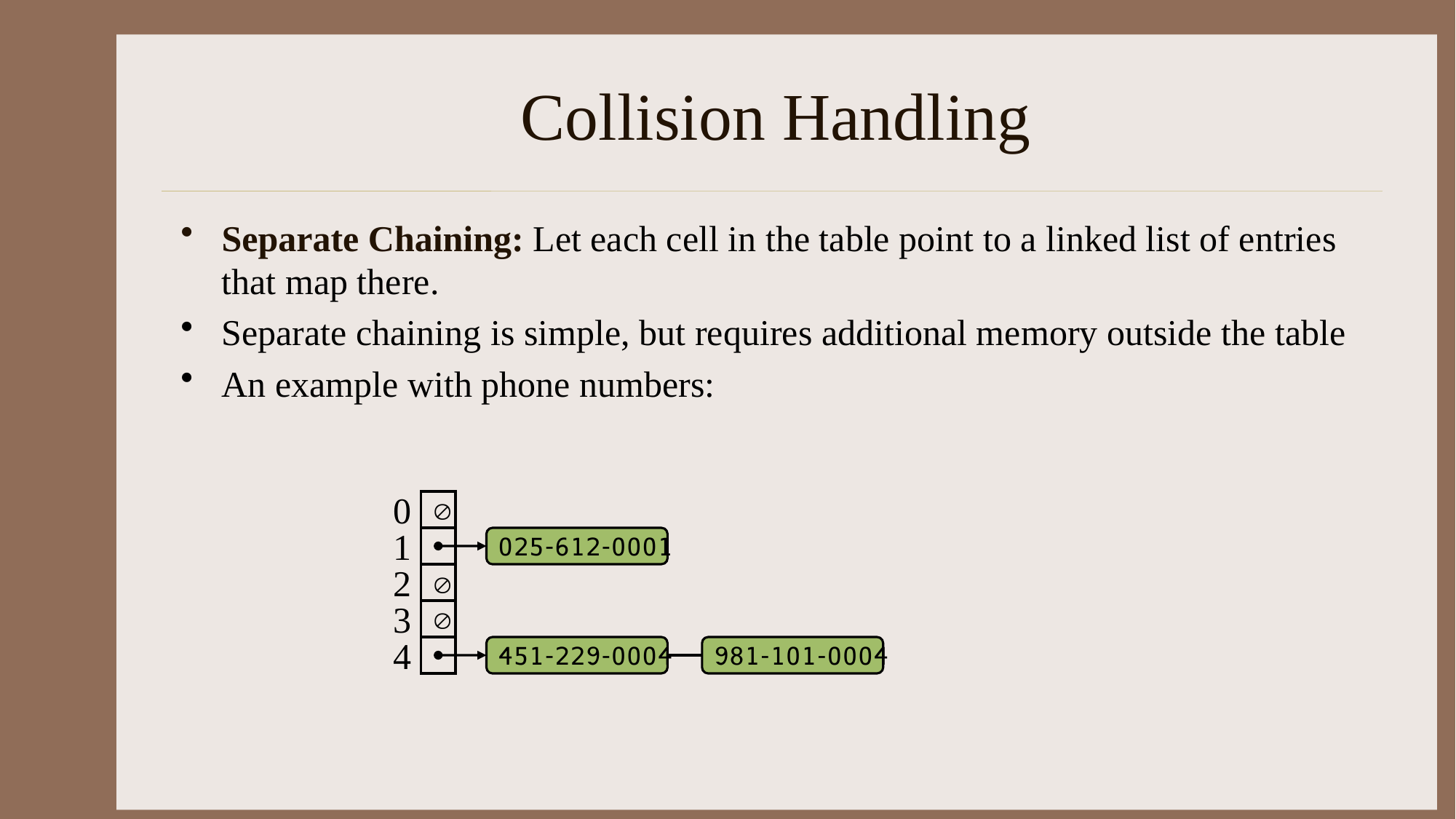

# Collision Handling
Separate Chaining: Let each cell in the table point to a linked list of entries that map there.
Separate chaining is simple, but requires additional memory outside the table
An example with phone numbers:
0
∅
1

025-612-0001

2
∅
3
∅
4

451-229-0004
981-101-0004